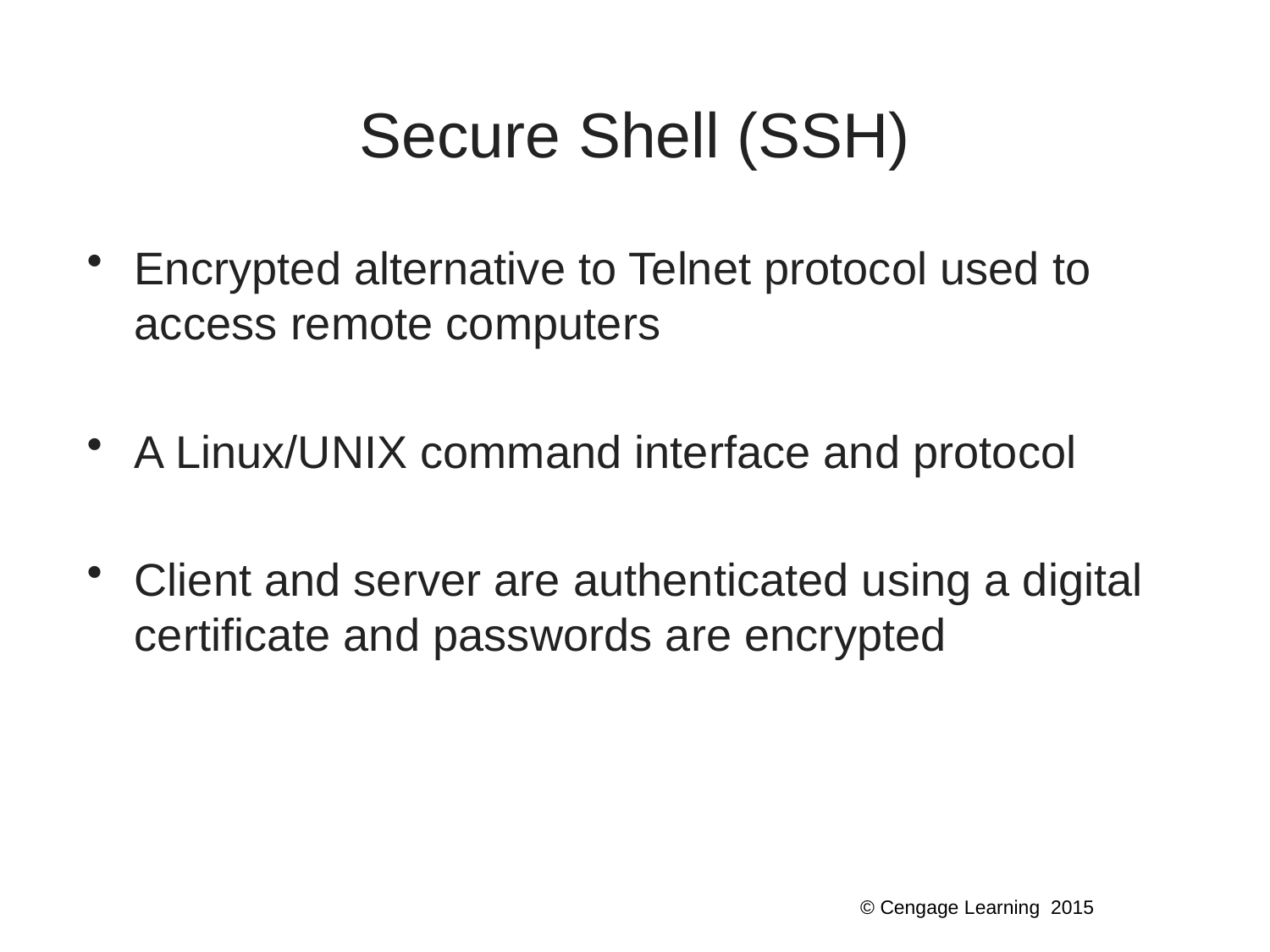

# Secure Shell (SSH)
Encrypted alternative to Telnet protocol used to access remote computers

A Linux/UNIX command interface and protocol

Client and server are authenticated using a digital certificate and passwords are encrypted